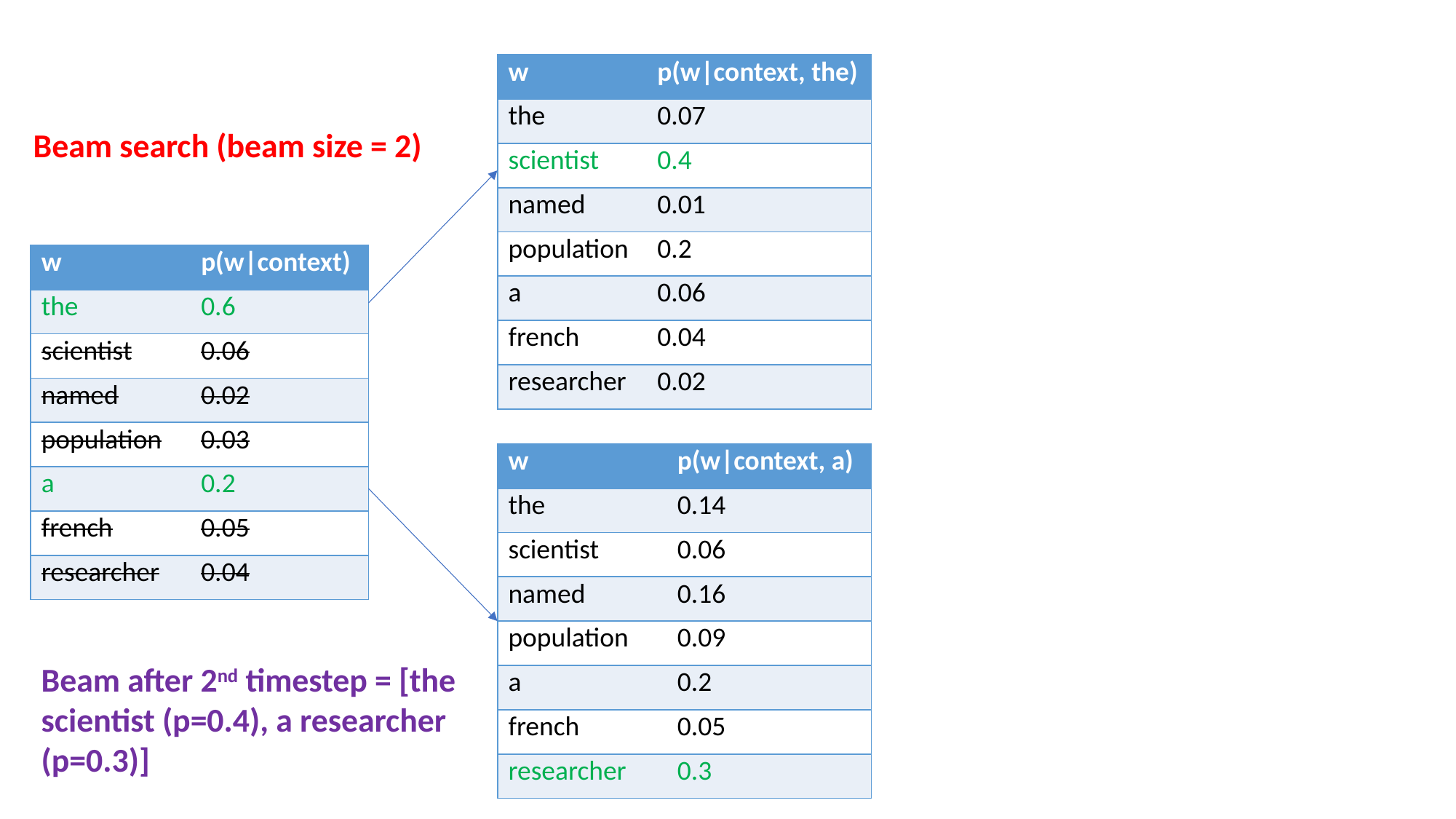

| w | p(w|context, the) |
| --- | --- |
| the | 0.07 |
| scientist | 0.4 |
| named | 0.01 |
| population | 0.2 |
| a | 0.06 |
| french | 0.04 |
| researcher | 0.02 |
Beam search (beam size = 2)
| w | p(w|context) |
| --- | --- |
| the | 0.6 |
| scientist | 0.06 |
| named | 0.02 |
| population | 0.03 |
| a | 0.2 |
| french | 0.05 |
| researcher | 0.04 |
| w | p(w|context, a) |
| --- | --- |
| the | 0.14 |
| scientist | 0.06 |
| named | 0.16 |
| population | 0.09 |
| a | 0.2 |
| french | 0.05 |
| researcher | 0.3 |
Beam after 2nd timestep = [the scientist (p=0.4), a researcher (p=0.3)]